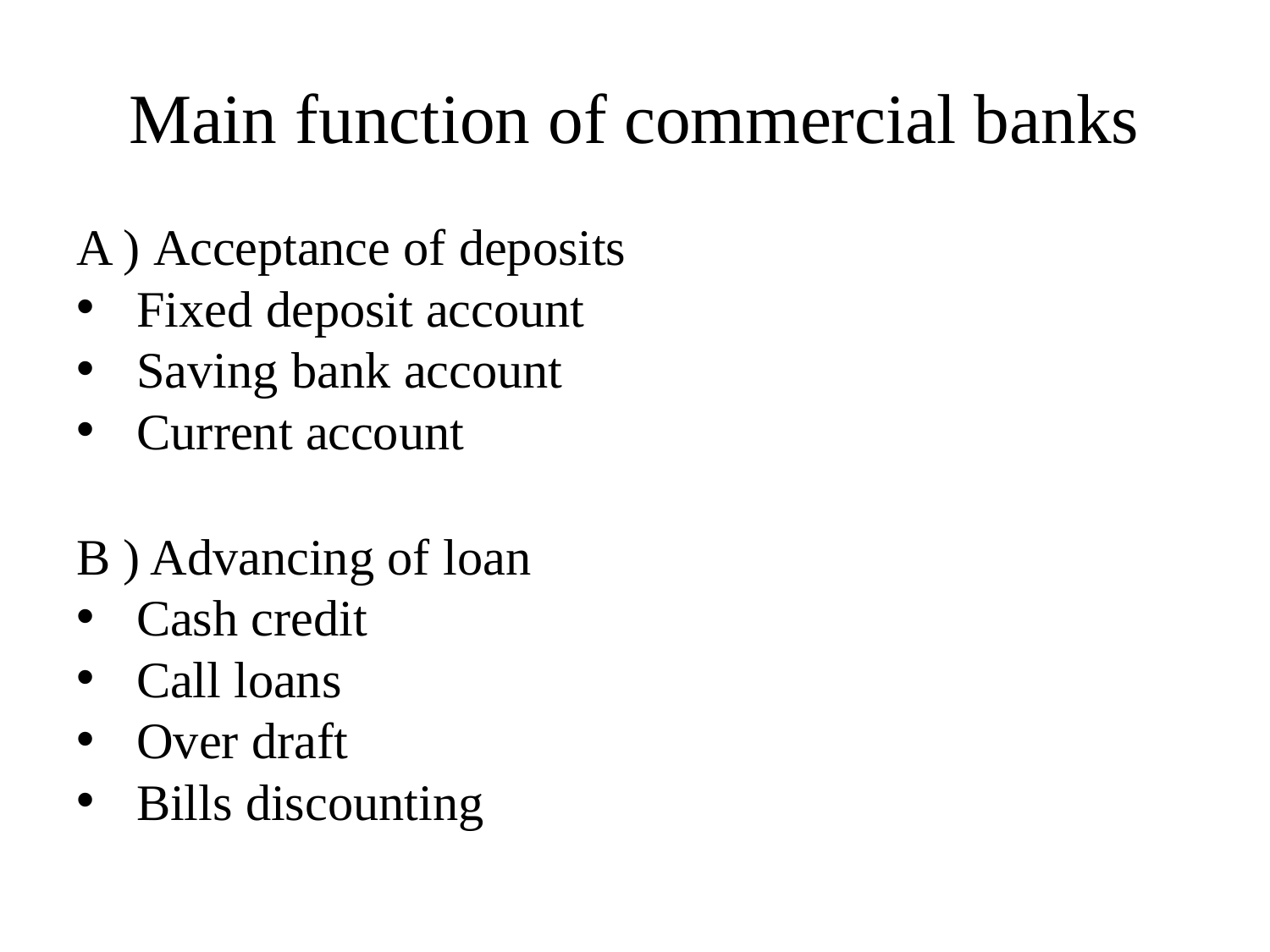

# Main function of commercial banks
A ) Acceptance of deposits
Fixed deposit account
Saving bank account
Current account

B ) Advancing of loan
Cash credit
Call loans
Over draft
Bills discounting